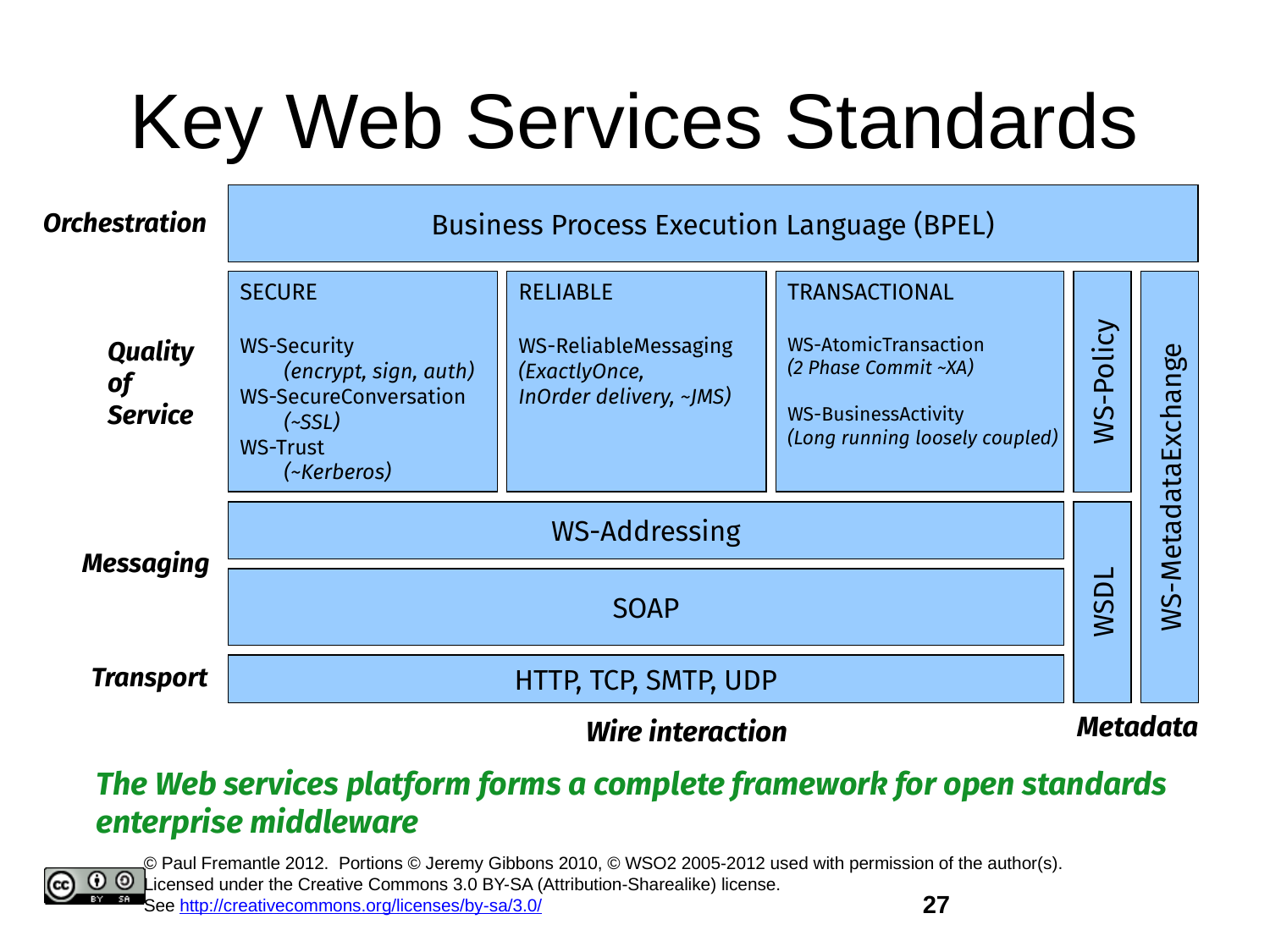

# Key Web Services Standards
Business Process Execution Language (BPEL)
Orchestration
SECURE

WS-Security
        (encrypt, sign, auth)
WS-SecureConversation
        (~SSL)
WS-Trust
        (~Kerberos)
RELIABLE

WS-ReliableMessaging
(ExactlyOnce,
InOrder delivery, ~JMS)
TRANSACTIONAL

WS-AtomicTransaction
(2 Phase Commit ~XA)

WS-BusinessActivity
(Long running loosely coupled)
Quality
of
Service
WS-Policy
WS-MetadataExchange
WS-Addressing
Messaging
SOAP
WSDL
Transport
HTTP, TCP, SMTP, UDP
Metadata
Wire interaction
The Web services platform forms a complete framework for open standards enterprise middleware
27